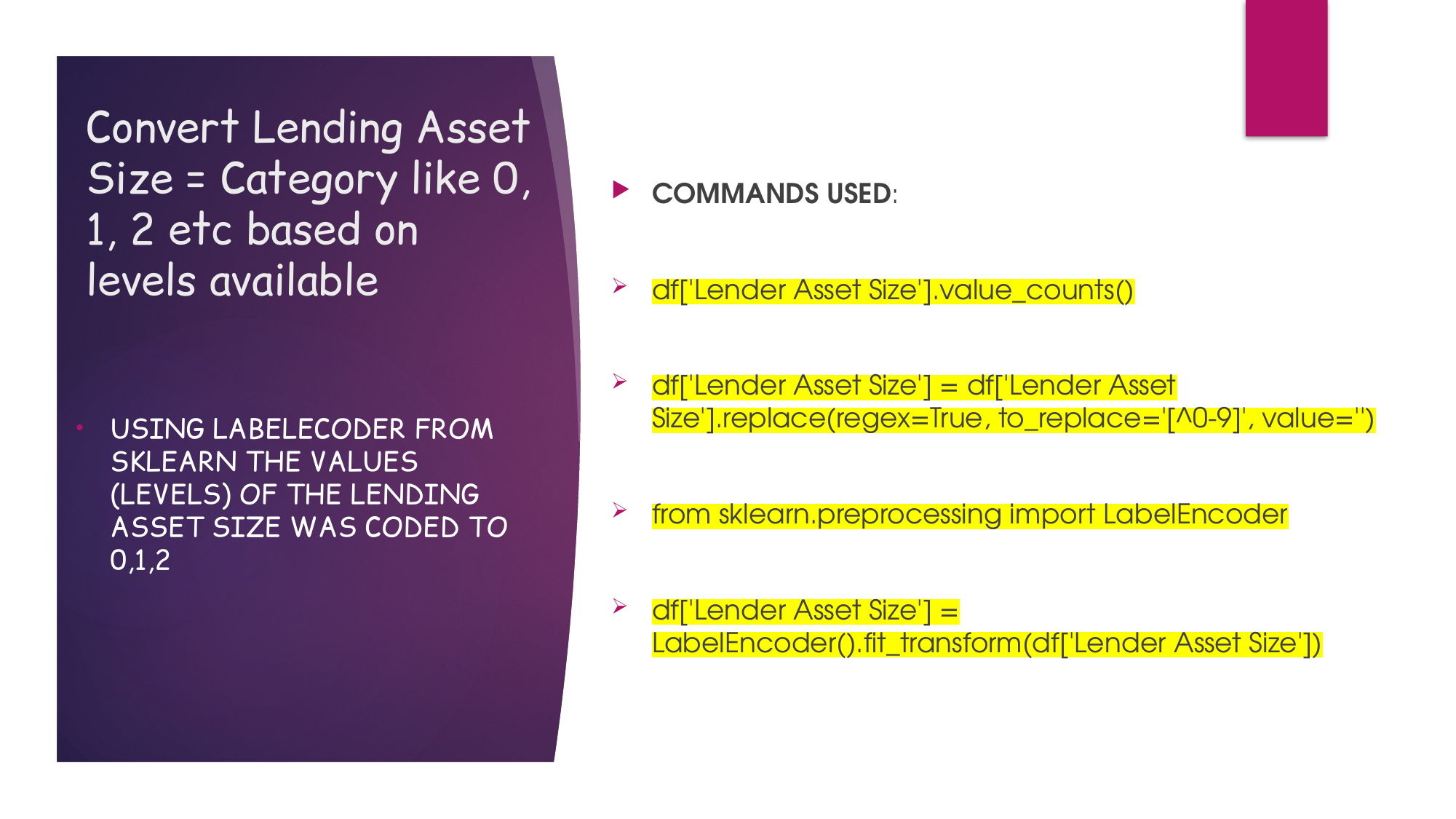

COMMANDS USED:

df['Lender Asset Size'].value_counts()

df['Lender Asset Size'] = df['Lender Asset Size'].replace(regex=True, to_replace='[^0-9]', value='')

from sklearn.preprocessing import LabelEncoder

df['Lender Asset Size'] = LabelEncoder().fit_transform(df['Lender Asset Size'])
# Convert Lending Asset Size = Category like 0, 1, 2 etc based on levels available
USING LABELECODER FROM SKLEARN THE VALUES (LEVELS) OF THE LENDING ASSET SIZE WAS CODED TO 0,1,2